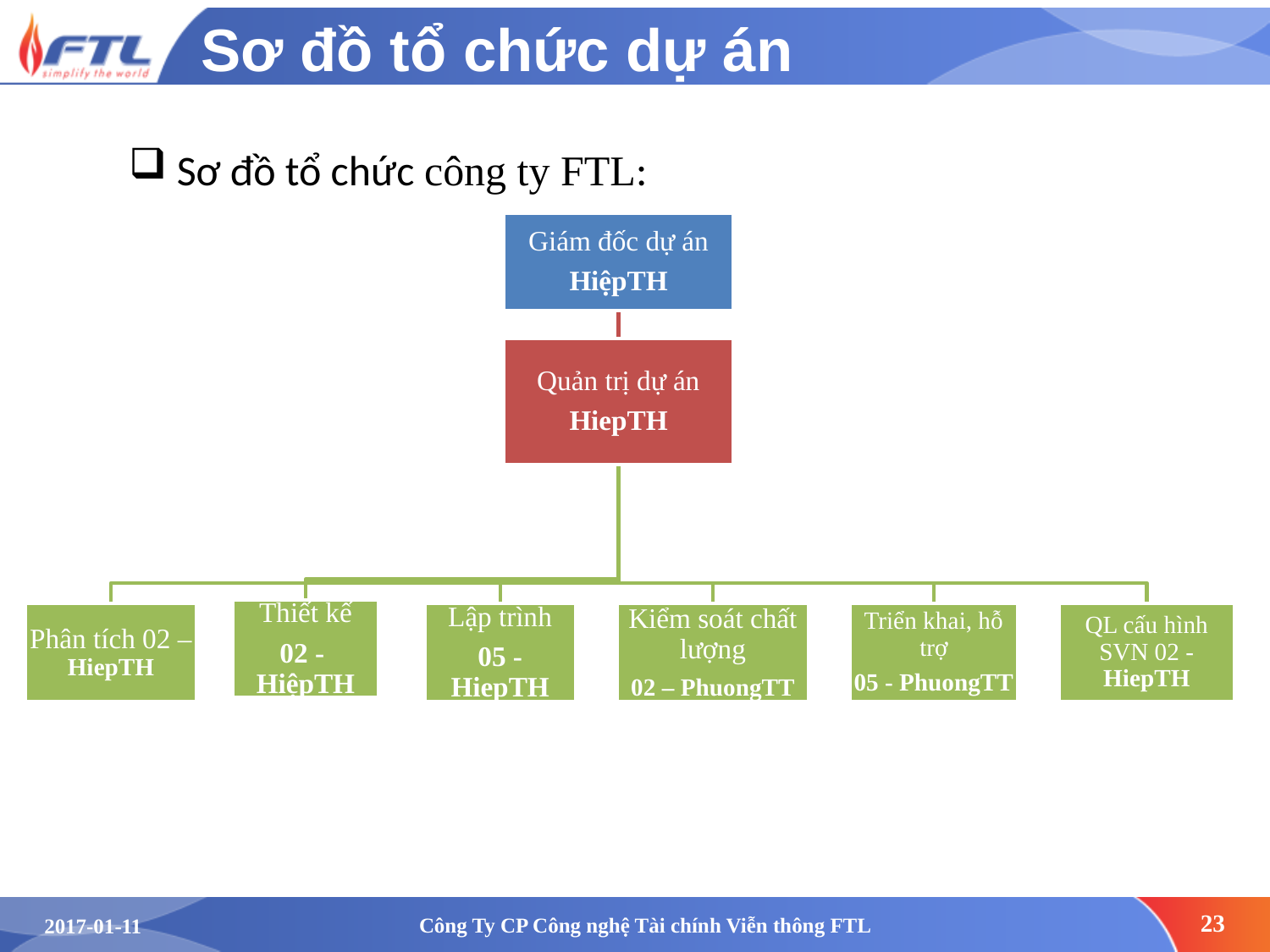

# Sơ đồ tổ chức dự án
Sơ đồ tổ chức công ty FTL:

Giám đốc dự án
HiệpTH
Quản trị dự án
HiepTH
Phân tích 02 – HiepTH
Thiết kế
02 -  HiệpTH
Lập trình
05 - HiepTH
Kiểm soát chất lượng
02 – PhuongTT
Triển khai, hỗ trợ
05 - PhuongTT
QL cấu hình SVN 02 - HiepTH
Công Ty CP Công nghệ Tài chính Viễn thông FTL
23